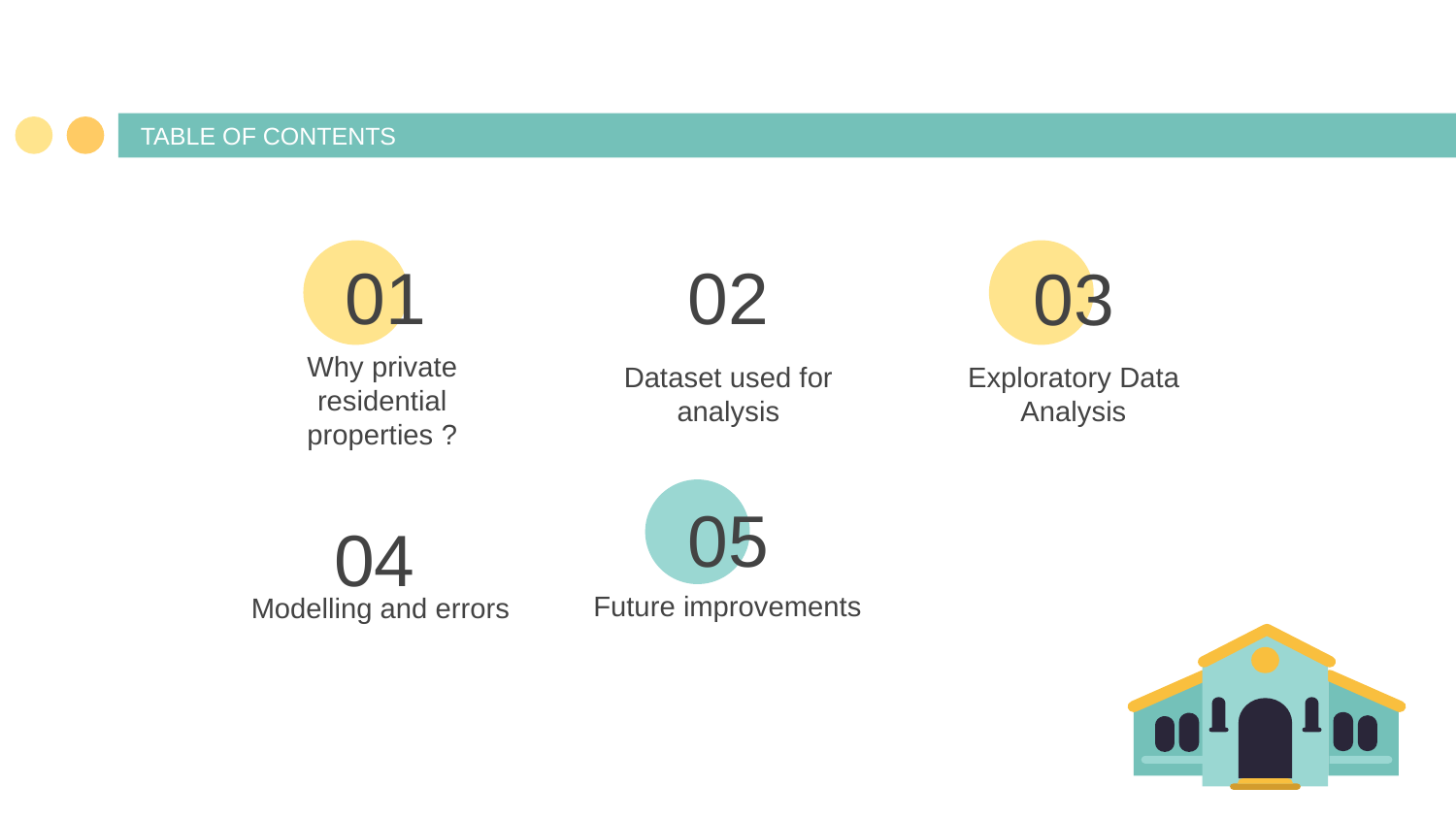

TABLE OF CONTENTS

01
02
03
Why private residential properties ?
Dataset used for analysis
Exploratory Data Analysis

05
04
Future improvements
Modelling and errors